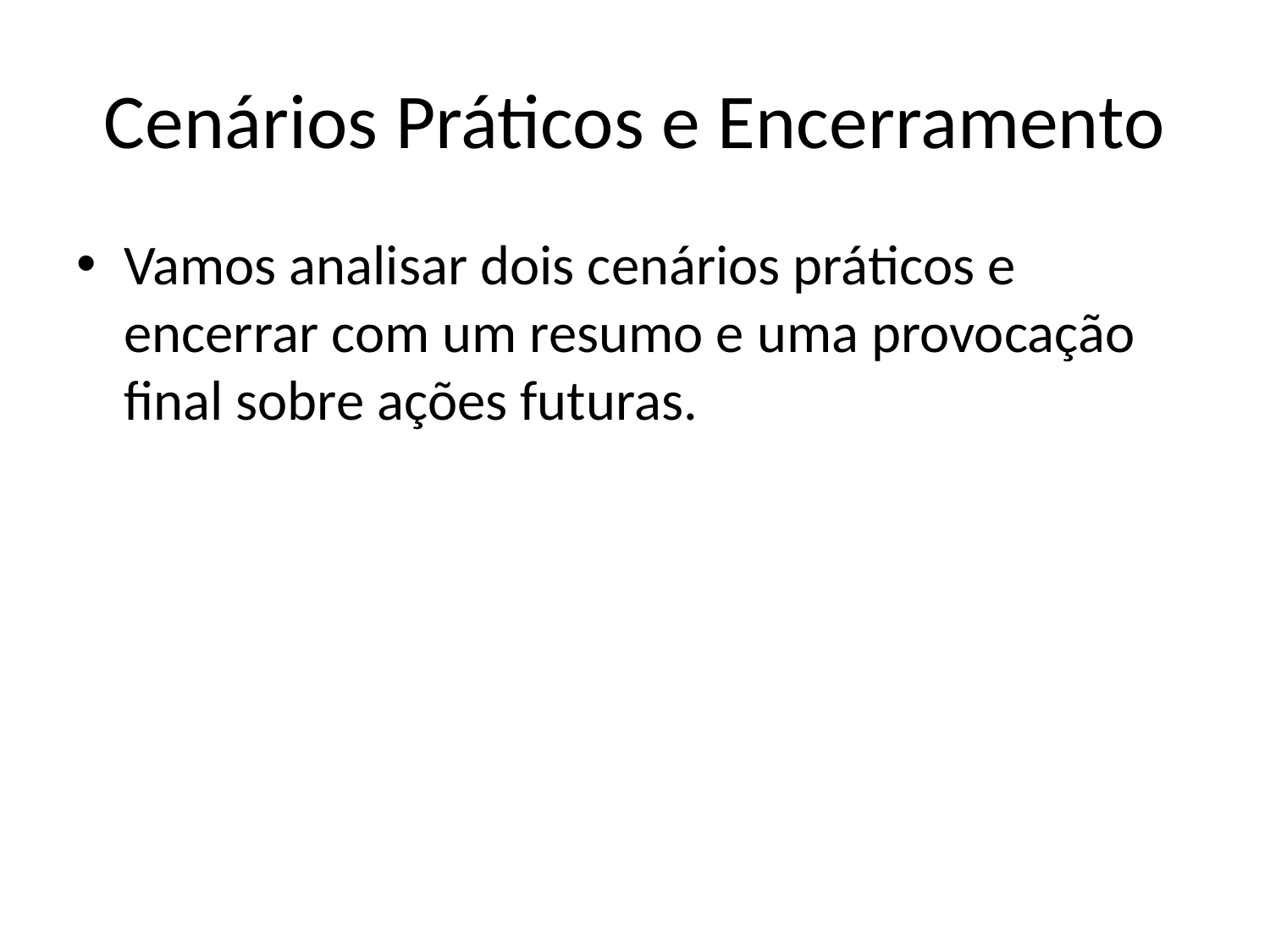

# Cenários Práticos e Encerramento
Vamos analisar dois cenários práticos e encerrar com um resumo e uma provocação final sobre ações futuras.